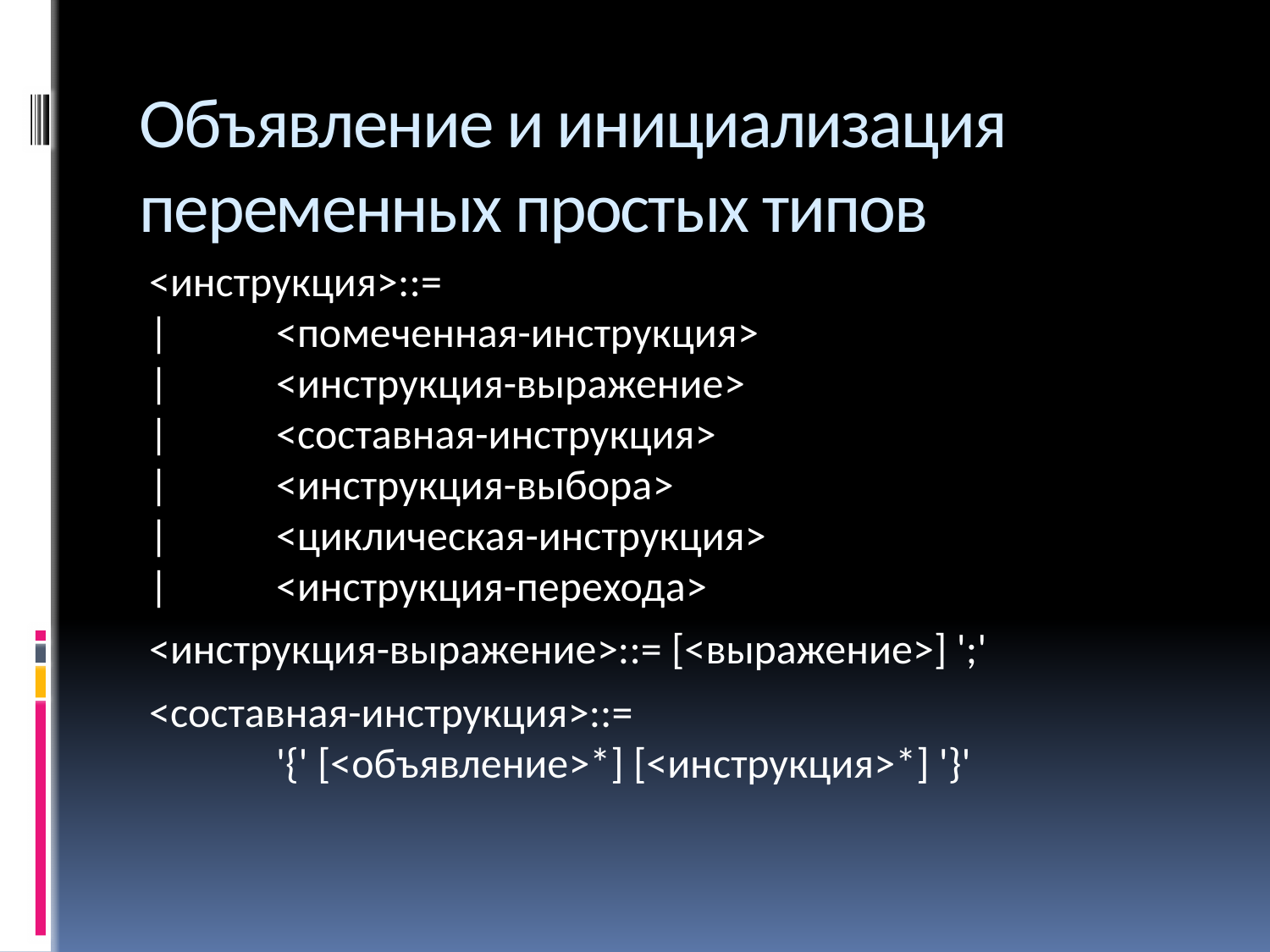

# Объявление и инициализация переменных простых типов
<инструкция>::=
|	<помеченная-инструкция>
|	<инструкция-выражение>
|	<составная-инструкция>
|	<инструкция-выбора>
|	<циклическая-инструкция>
|	<инструкция-перехода>
<инструкция-выражение>::= [<выражение>] ';'
<составная-инструкция>::=
 	'{' [<объявление>*] [<инструкция>*] '}'